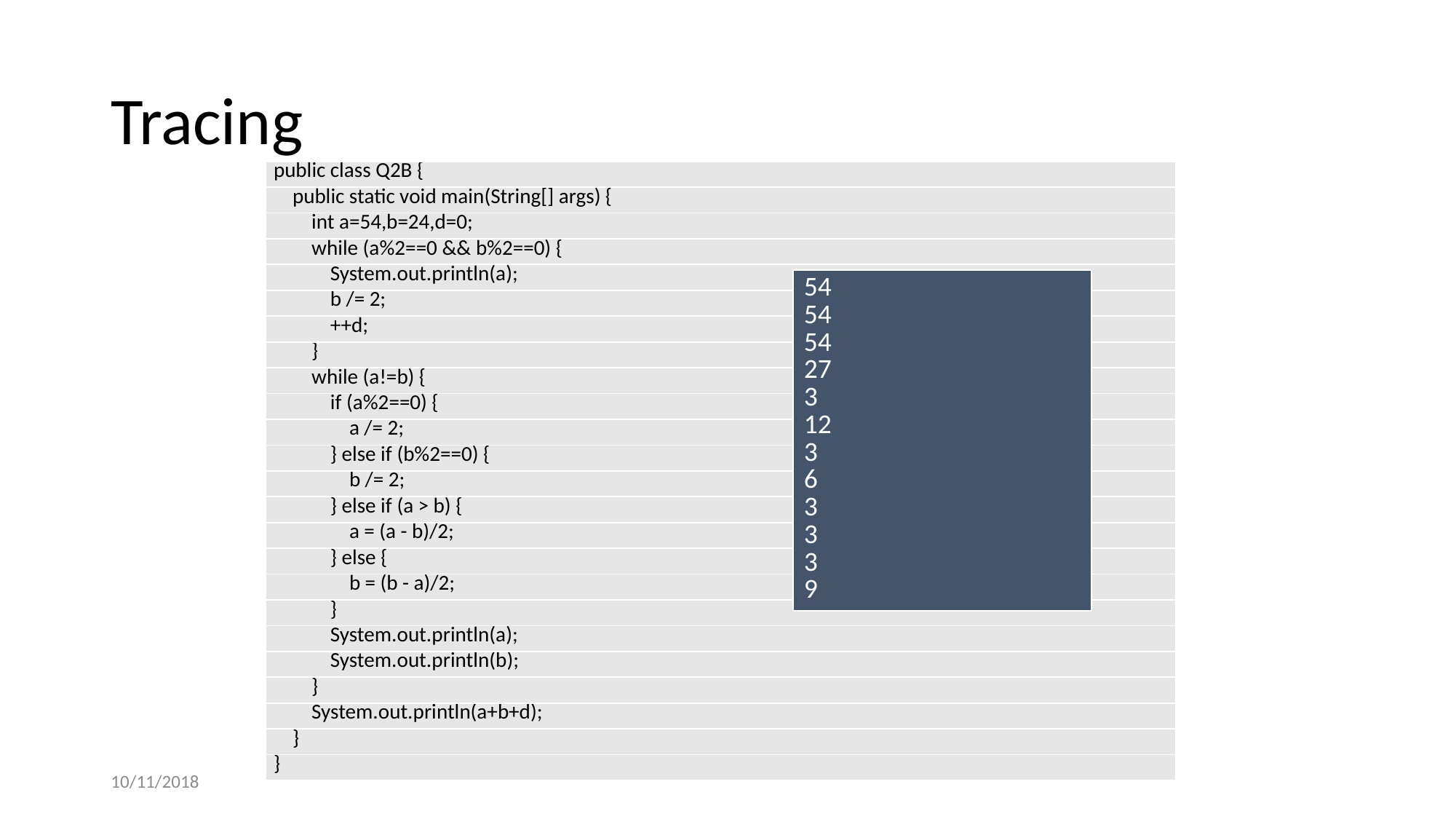

# Tracing
| public class Q2B { |
| --- |
| public static void main(String[] args) { |
| int a=54,b=24,d=0; |
| while (a%2==0 && b%2==0) { |
| System.out.println(a); |
| b /= 2; |
| ++d; |
| } |
| while (a!=b) { |
| if (a%2==0) { |
| a /= 2; |
| } else if (b%2==0) { |
| b /= 2; |
| } else if (a > b) { |
| a = (a - b)/2; |
| } else { |
| b = (b - a)/2; |
| } |
| System.out.println(a); |
| System.out.println(b); |
| } |
| System.out.println(a+b+d); |
| } |
| } |
| 54 54 54 27 3 12 3 6 3 3 3 9 |
| --- |
10/11/2018